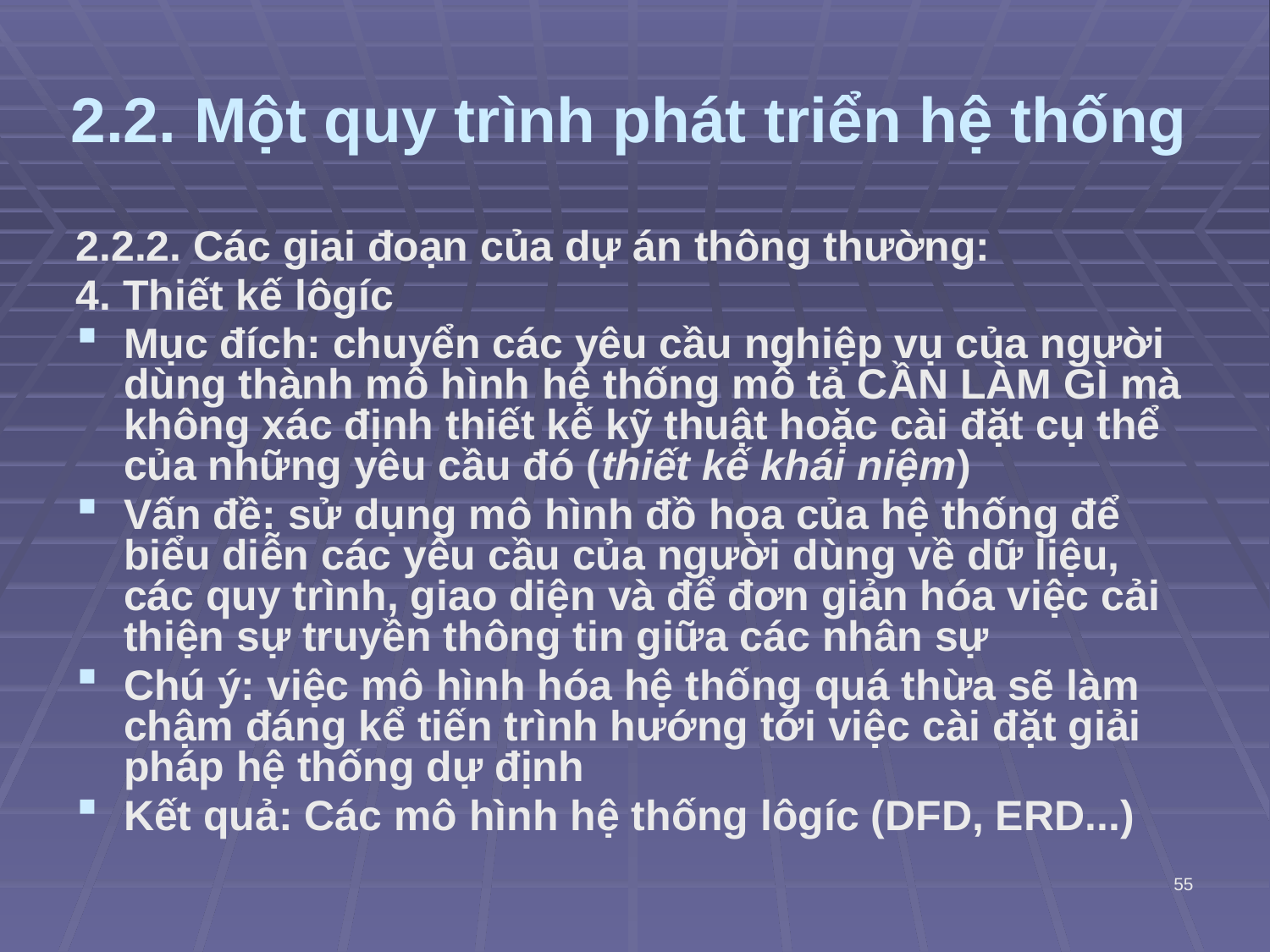

2.2. Một quy trình phát triển hệ thống
2.2.2. Các giai đoạn của dự án thông thường:
4. Thiết kế lôgíc
Mục đích: chuyển các yêu cầu nghiệp vụ của người dùng thành mô hình hệ thống mô tả CẦN LÀM GÌ mà không xác định thiết kế kỹ thuật hoặc cài đặt cụ thể của những yêu cầu đó (thiết kế khái niệm)
Vấn đề: sử dụng mô hình đồ họa của hệ thống để biểu diễn các yêu cầu của người dùng về dữ liệu, các quy trình, giao diện và để đơn giản hóa việc cải thiện sự truyền thông tin giữa các nhân sự
Chú ý: việc mô hình hóa hệ thống quá thừa sẽ làm chậm đáng kể tiến trình hướng tới việc cài đặt giải pháp hệ thống dự định
Kết quả: Các mô hình hệ thống lôgíc (DFD, ERD...)
55